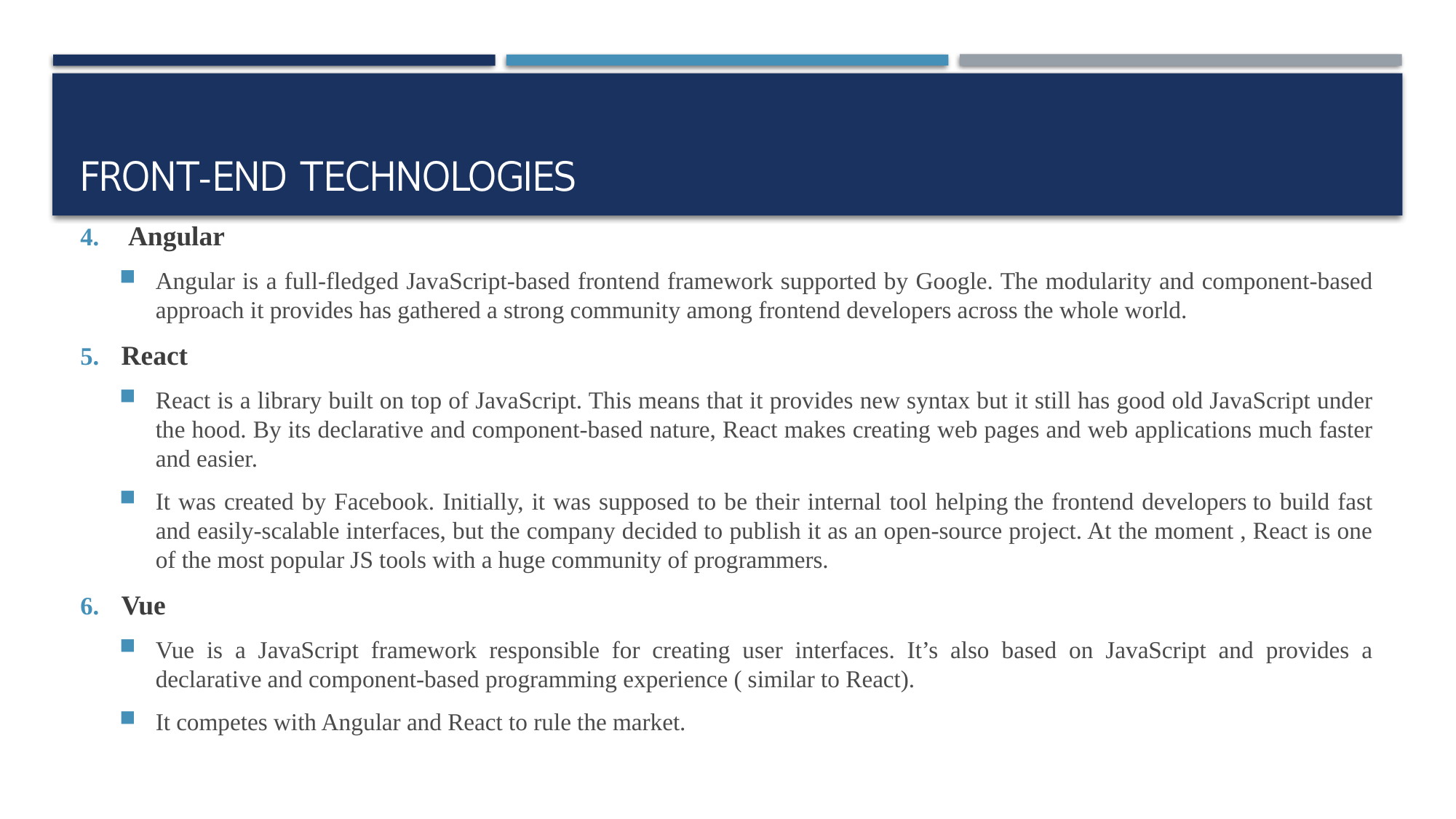

# Front-end technologies
 Angular
Angular is a full-fledged JavaScript-based frontend framework supported by Google. The modularity and component-based approach it provides has gathered a strong community among frontend developers across the whole world.
React
React is a library built on top of JavaScript. This means that it provides new syntax but it still has good old JavaScript under the hood. By its declarative and component-based nature, React makes creating web pages and web applications much faster and easier.
It was created by Facebook. Initially, it was supposed to be their internal tool helping the frontend developers to build fast and easily-scalable interfaces, but the company decided to publish it as an open-source project. At the moment , React is one of the most popular JS tools with a huge community of programmers.
Vue
Vue is a JavaScript framework responsible for creating user interfaces. It’s also based on JavaScript and provides a declarative and component-based programming experience ( similar to React).
It competes with Angular and React to rule the market.